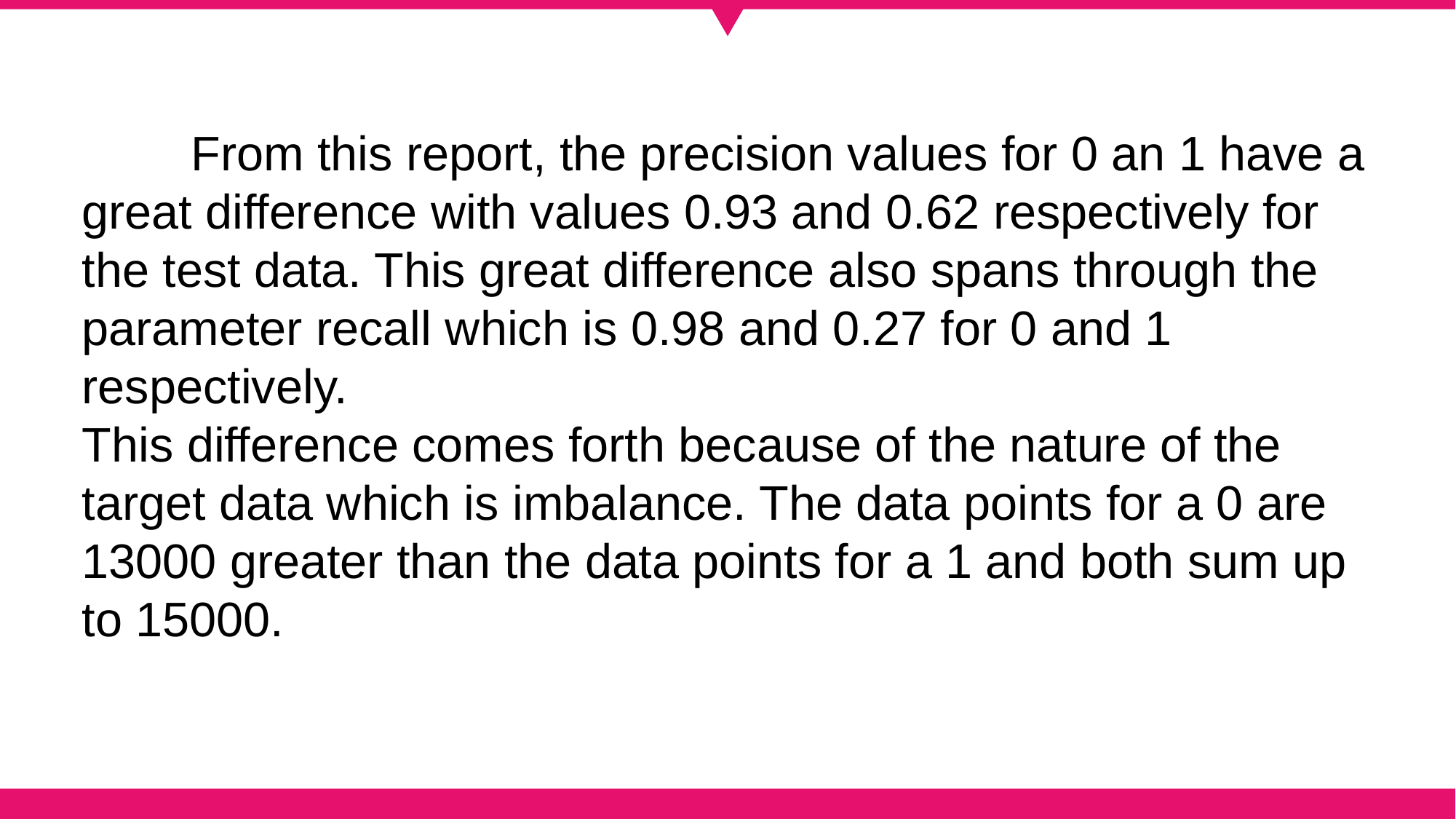

From this report, the precision values for 0 an 1 have a great difference with values 0.93 and 0.62 respectively for the test data. This great difference also spans through the parameter recall which is 0.98 and 0.27 for 0 and 1 respectively.
This difference comes forth because of the nature of the target data which is imbalance. The data points for a 0 are 13000 greater than the data points for a 1 and both sum up to 15000.